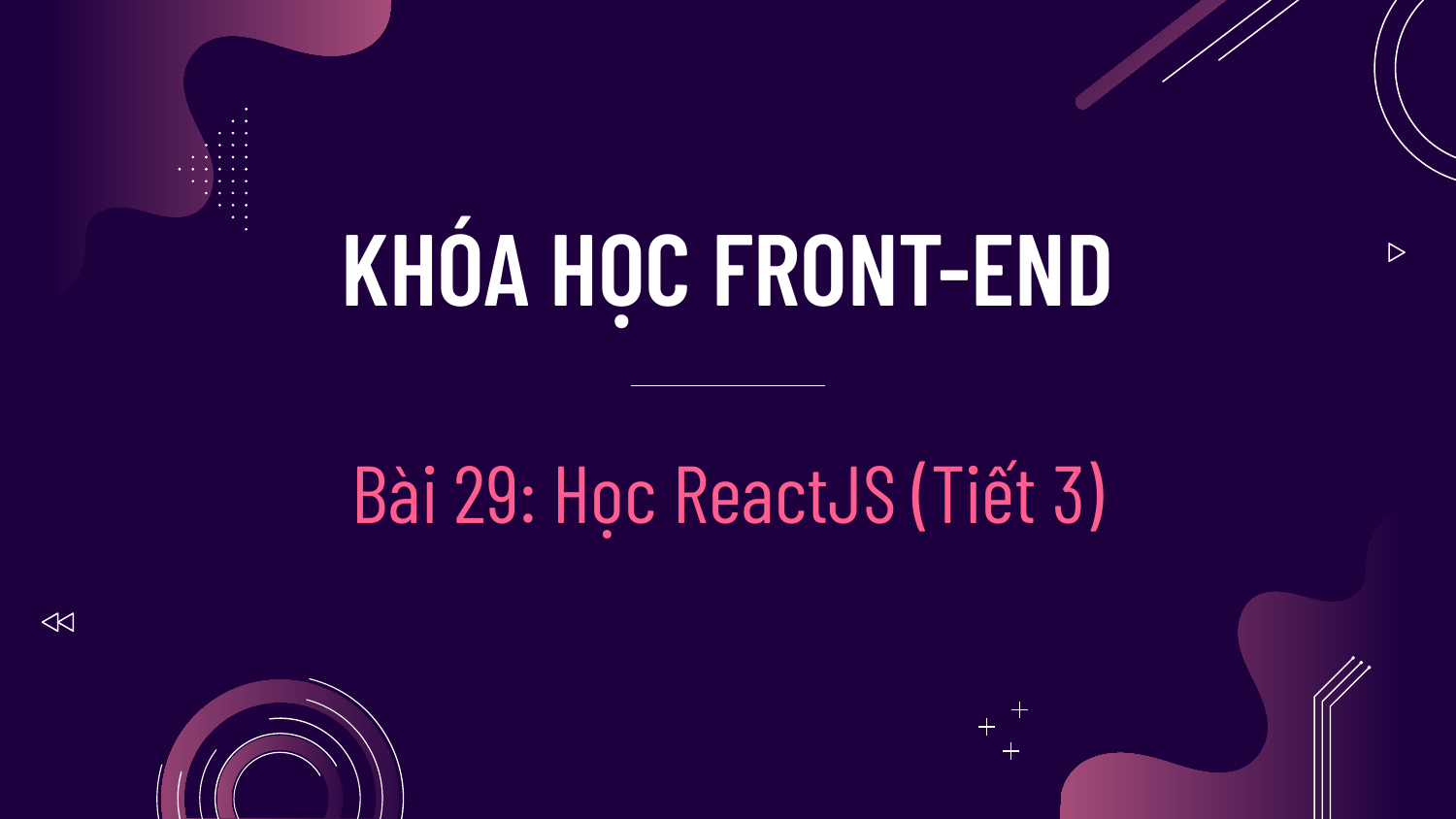

# KHÓA HỌC FRONT-END Bài 29: Học ReactJS (Tiết 3)